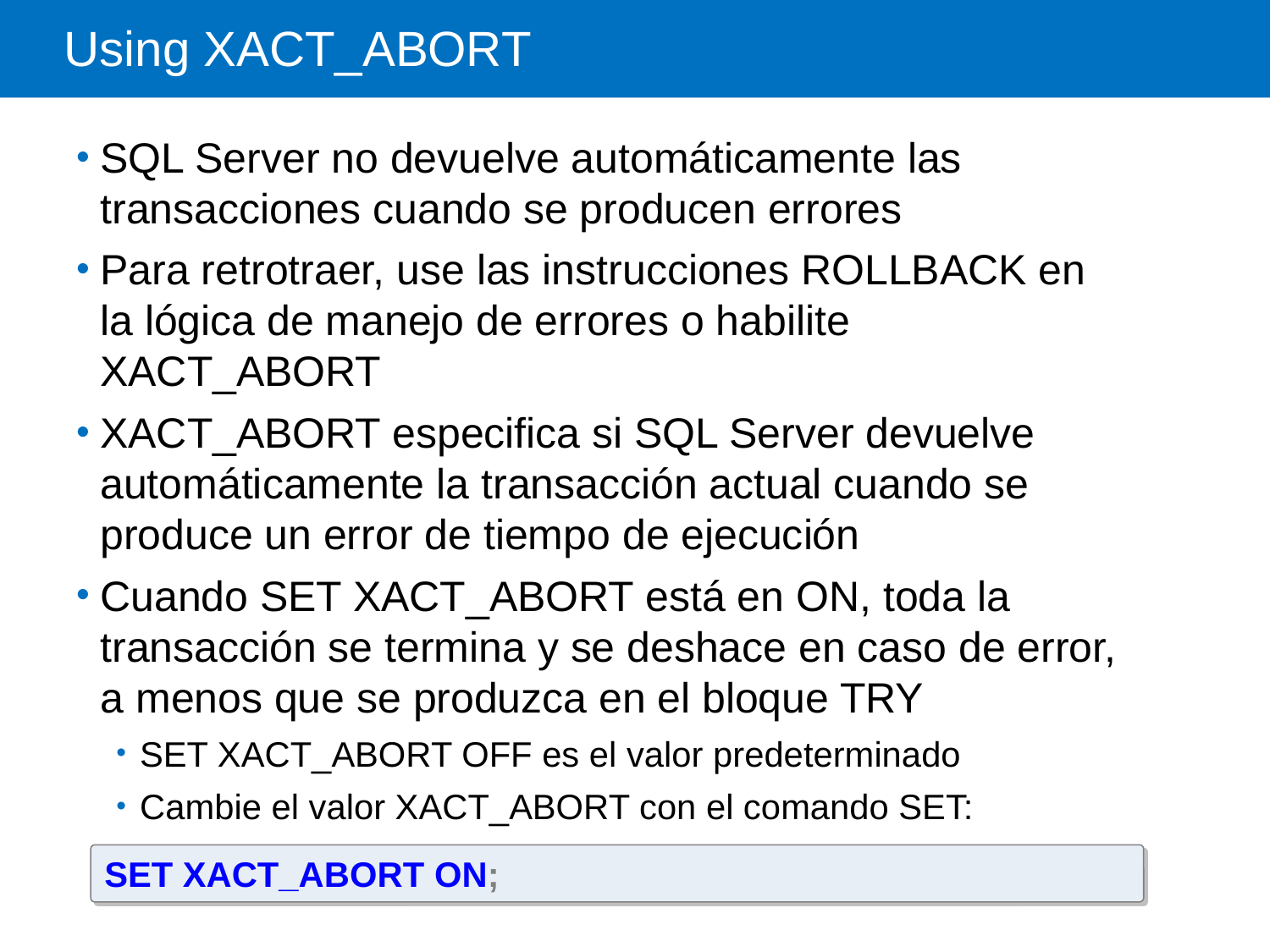

# Using XACT_ABORT
SQL Server no devuelve automáticamente las transacciones cuando se producen errores
Para retrotraer, use las instrucciones ROLLBACK en la lógica de manejo de errores o habilite XACT_ABORT
XACT_ABORT especifica si SQL Server devuelve automáticamente la transacción actual cuando se produce un error de tiempo de ejecución
Cuando SET XACT_ABORT está en ON, toda la transacción se termina y se deshace en caso de error, a menos que se produzca en el bloque TRY
SET XACT_ABORT OFF es el valor predeterminado
Cambie el valor XACT_ABORT con el comando SET:
SET XACT_ABORT ON;